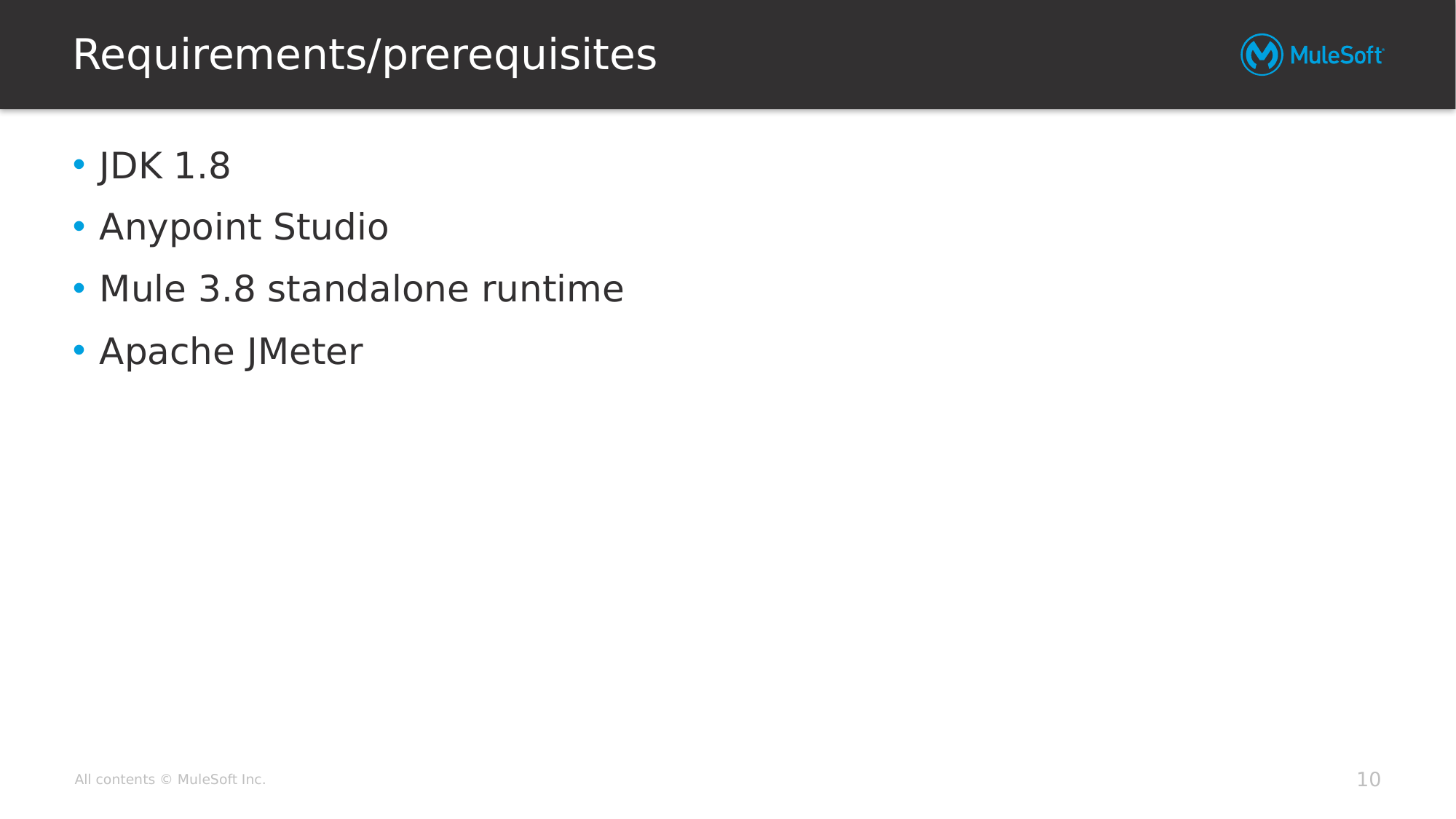

# Requirements/prerequisites
JDK 1.8
Anypoint Studio
Mule 3.8 standalone runtime
Apache JMeter
10